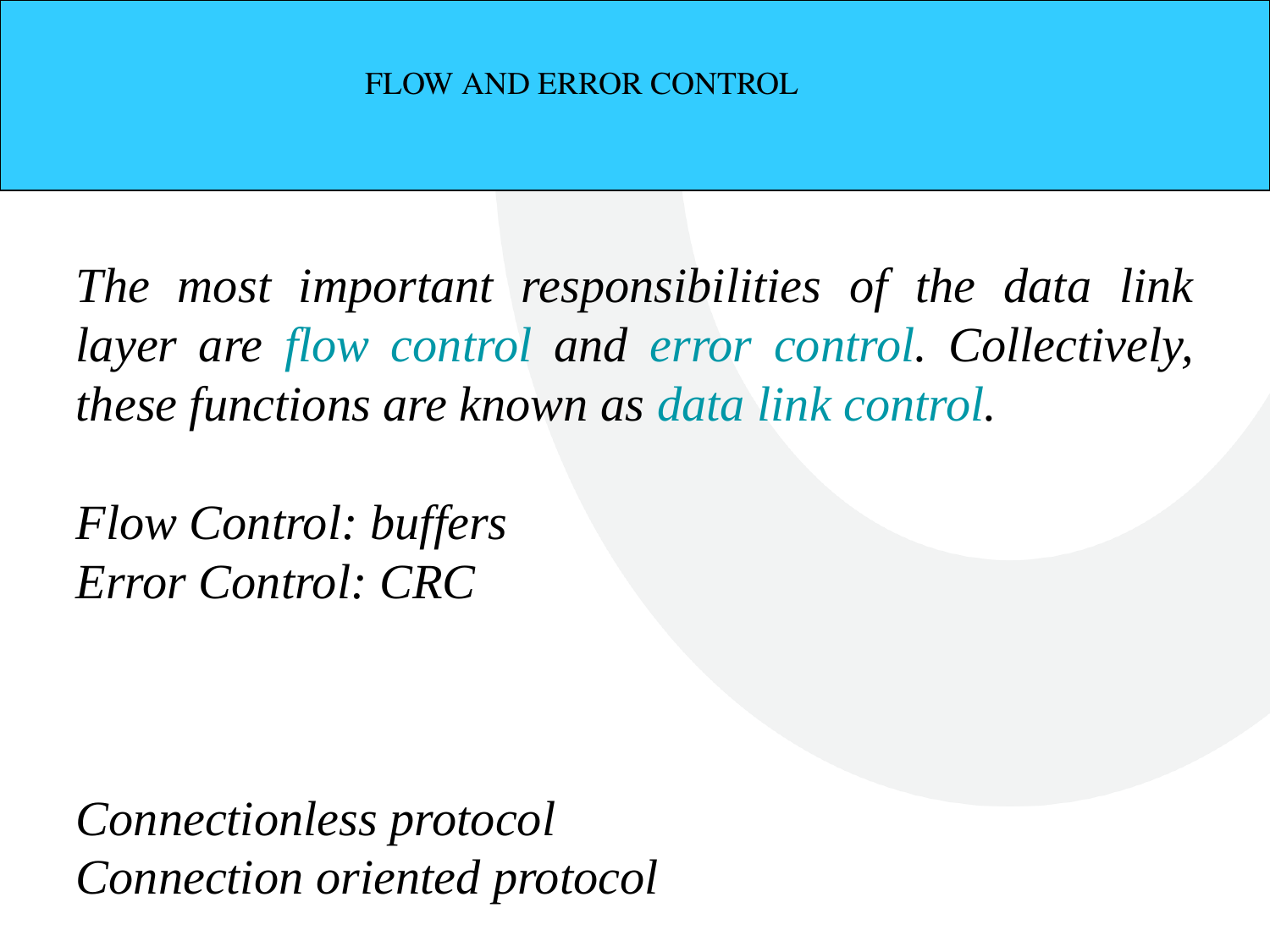

FLOW AND ERROR CONTROL
The most important responsibilities of the data link layer are flow control and error control. Collectively, these functions are known as data link control.

Flow Control: buffers
Error Control: CRC

Connectionless protocol
Connection oriented protocol